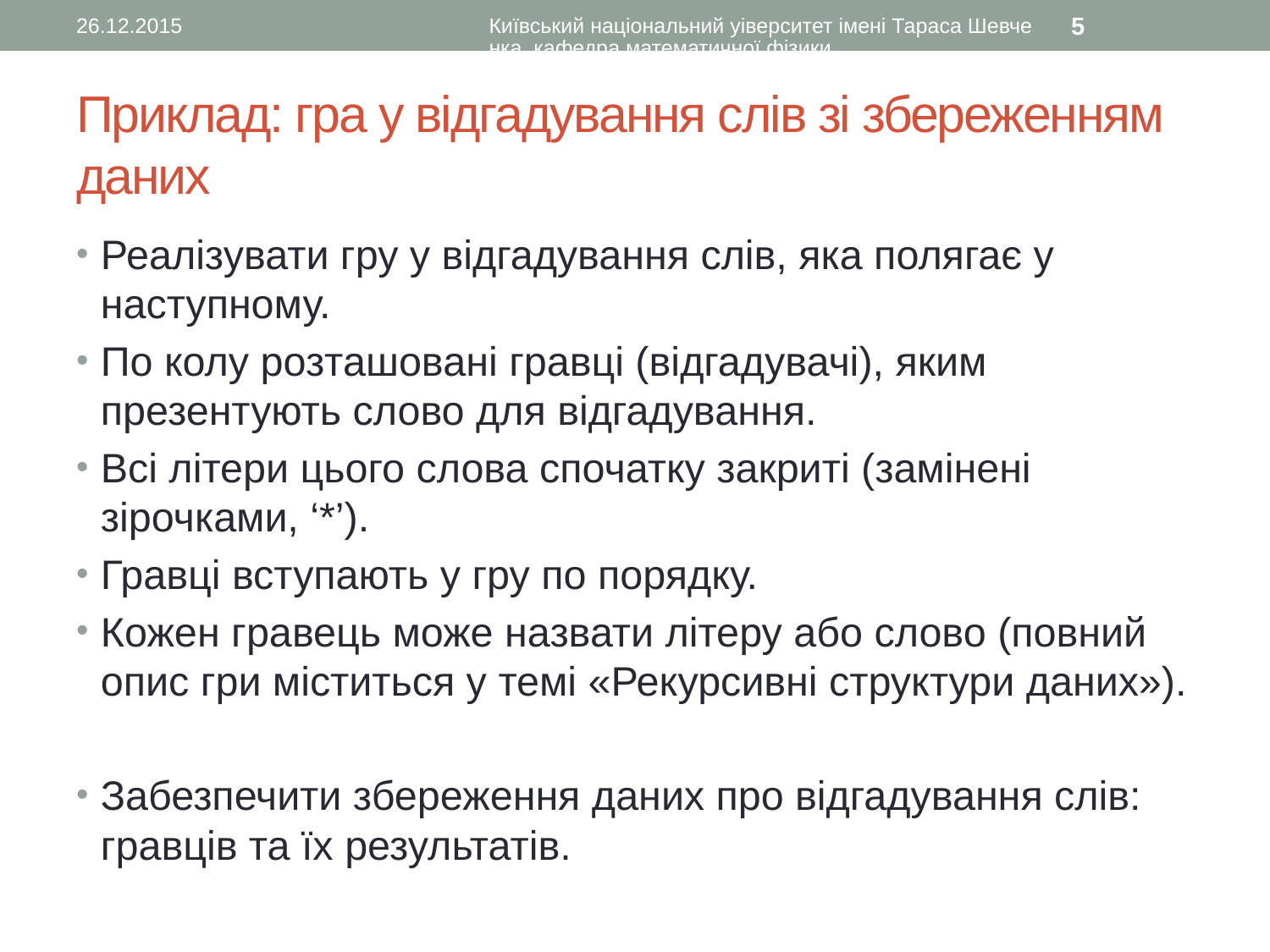

26.12.2015
Київський національний уіверситет імені Тараса Шевченка, кафедра математичної фізики
5
# Приклад: гра у відгадування слів зі збереженням даних
Реалізувати гру у відгадування слів, яка полягає у наступному.
По колу розташовані гравці (відгадувачі), яким презентують слово для відгадування.
Всі літери цього слова спочатку закриті (замінені зірочками, ‘*’).
Гравці вступають у гру по порядку.
Кожен гравець може назвати літеру або слово (повний опис гри міститься у темі «Рекурсивні структури даних»).

Забезпечити збереження даних про відгадування слів: гравців та їх результатів.